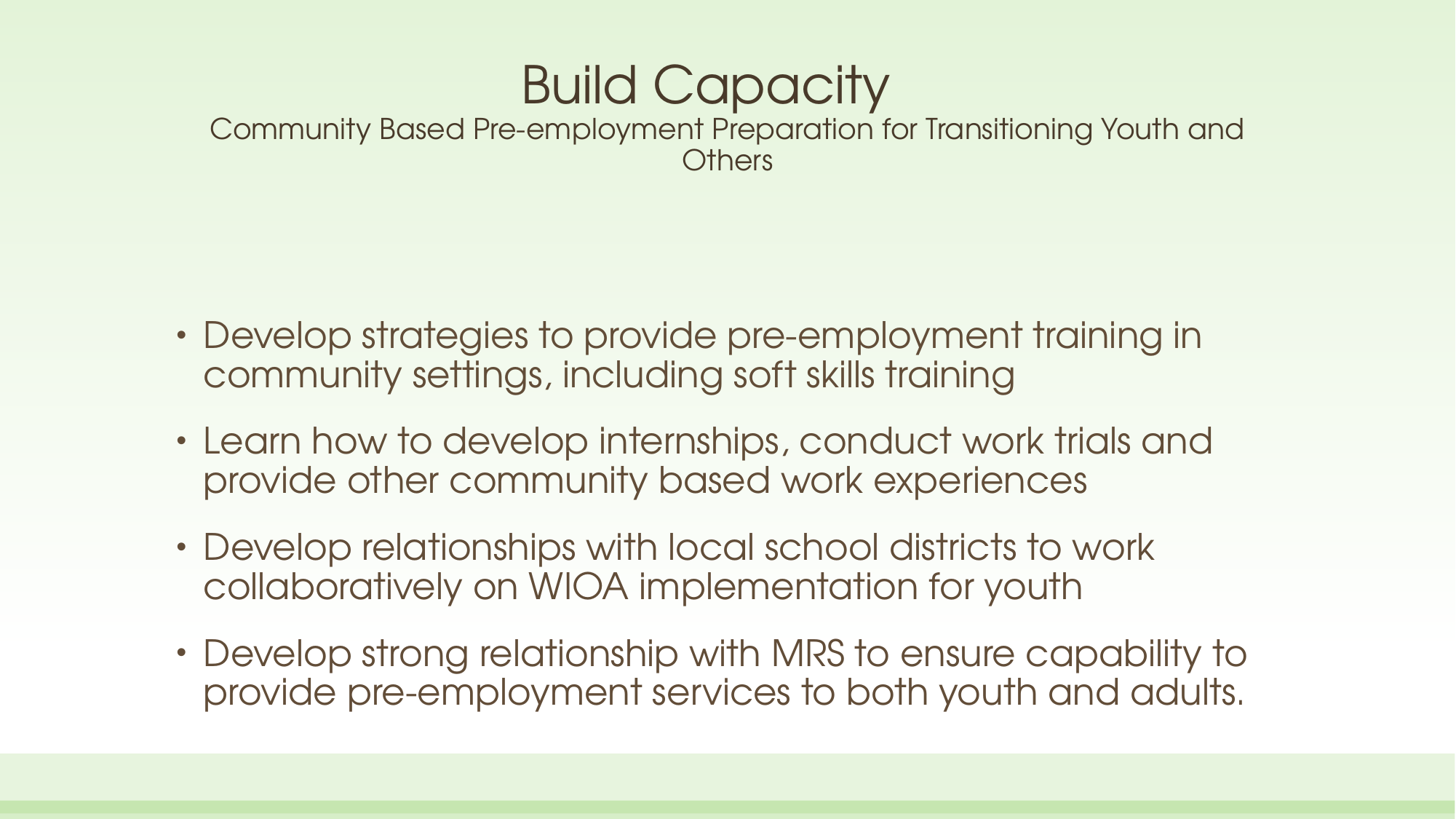

# Build Capacity Community Based Pre-employment Preparation for Transitioning Youth and Others

Develop strategies to provide pre-employment training in community settings, including soft skills training
Learn how to develop internships, conduct work trials and provide other community based work experiences
Develop relationships with local school districts to work collaboratively on WIOA implementation for youth
Develop strong relationship with MRS to ensure capability to provide pre-employment services to both youth and adults.